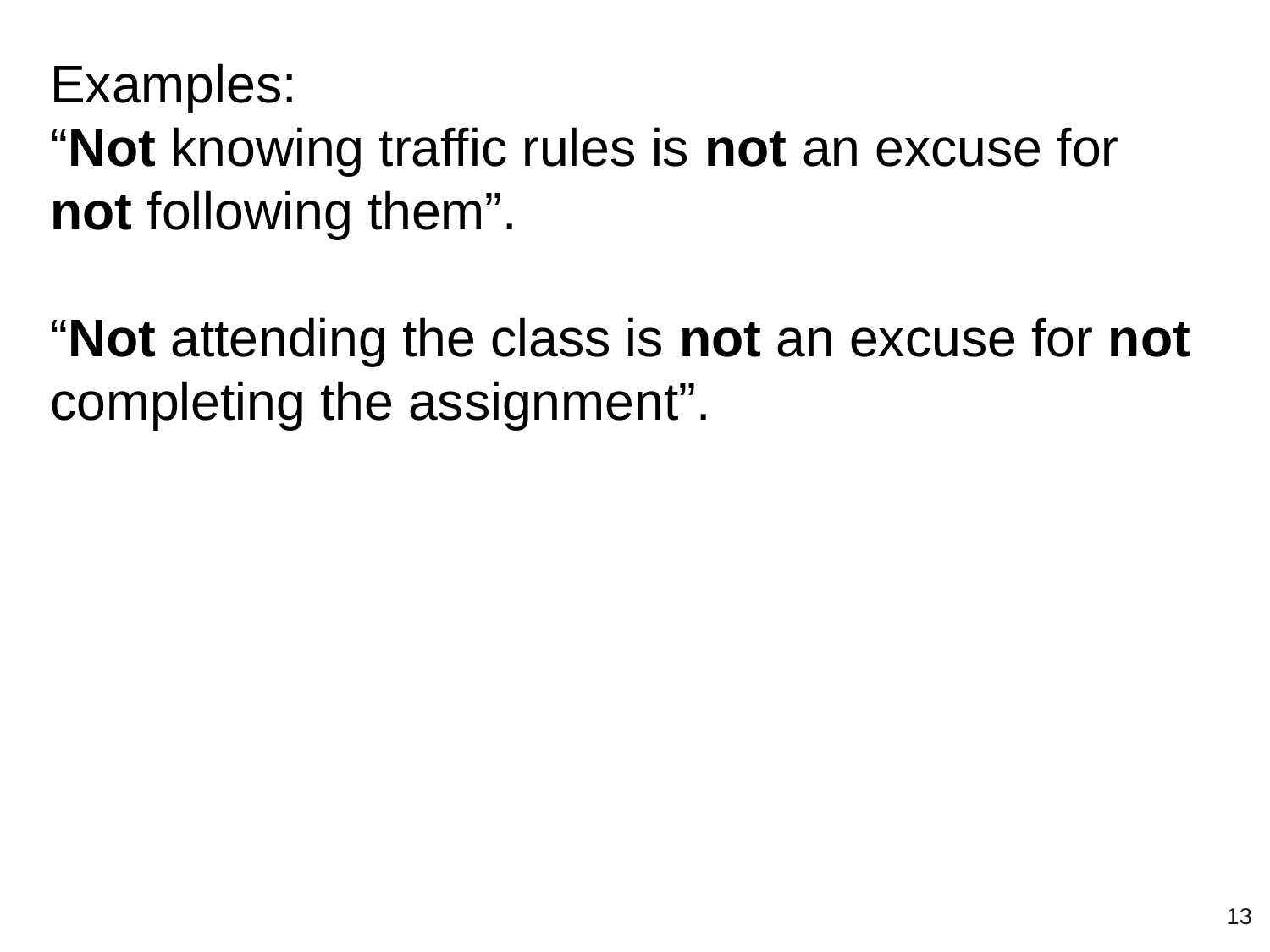

Examples:
“Not knowing traffic rules is not an excuse for not following them”.

“Not attending the class is not an excuse for not completing the assignment”.
13